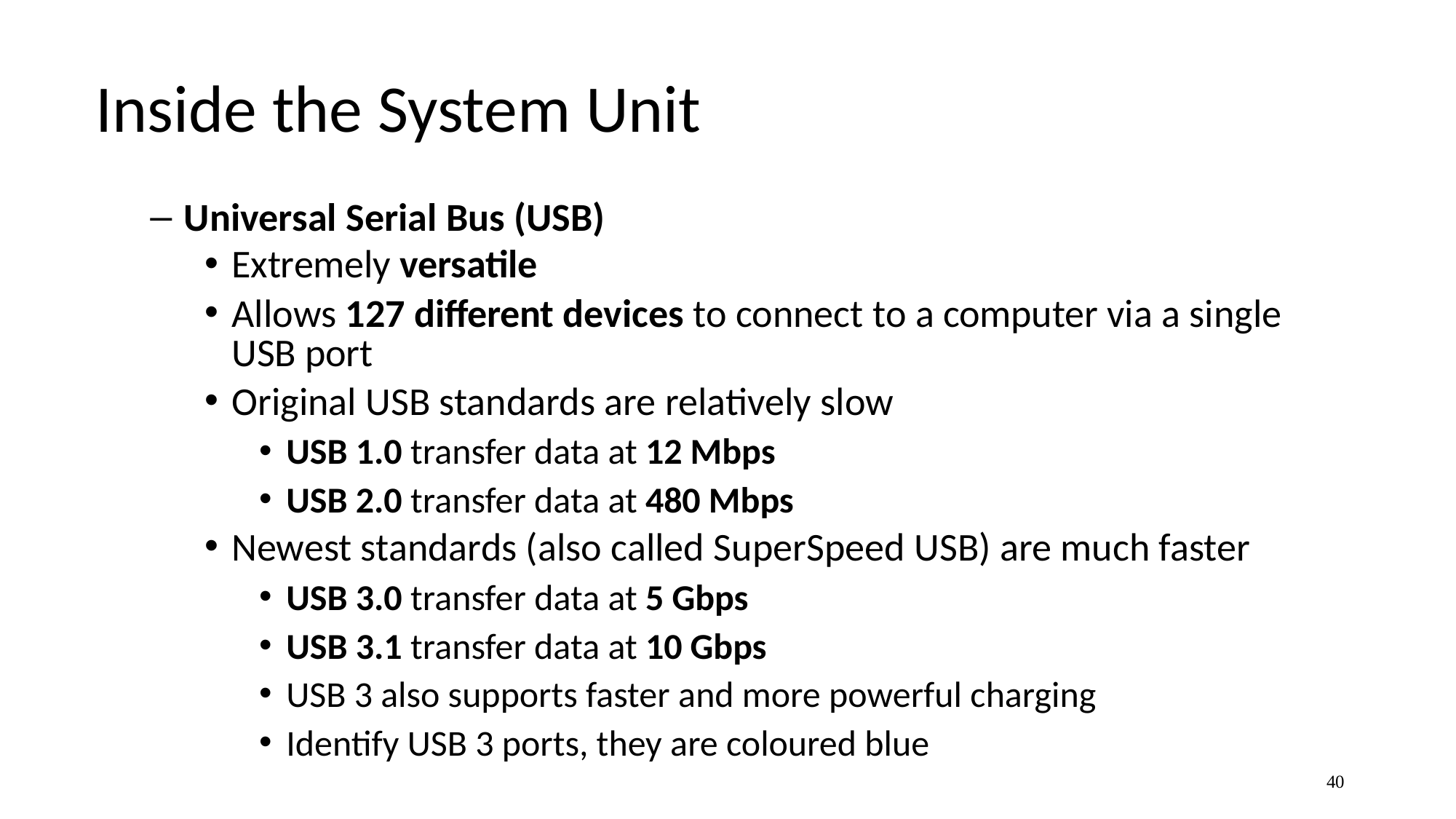

# Inside the System Unit
Universal Serial Bus (USB)
Extremely versatile
Allows 127 different devices to connect to a computer via a single USB port
Original USB standards are relatively slow
USB 1.0 transfer data at 12 Mbps
USB 2.0 transfer data at 480 Mbps
Newest standards (also called SuperSpeed USB) are much faster
USB 3.0 transfer data at 5 Gbps
USB 3.1 transfer data at 10 Gbps
USB 3 also supports faster and more powerful charging
Identify USB 3 ports, they are coloured blue
40